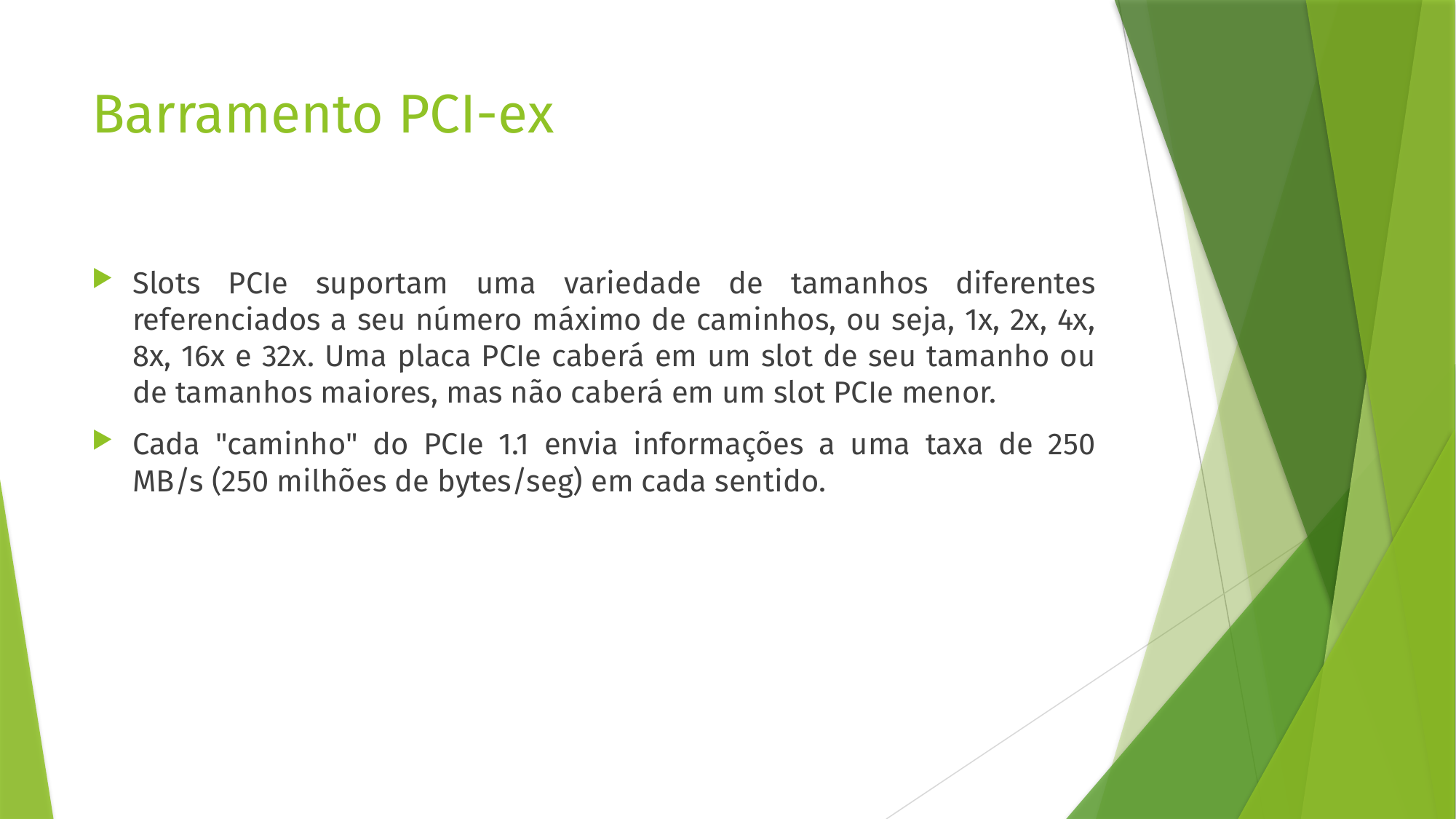

# Barramento PCI-ex
Slots PCIe suportam uma variedade de tamanhos diferentes referenciados a seu número máximo de caminhos, ou seja, 1x, 2x, 4x, 8x, 16x e 32x. Uma placa PCIe caberá em um slot de seu tamanho ou de tamanhos maiores, mas não caberá em um slot PCIe menor.
Cada "caminho" do PCIe 1.1 envia informações a uma taxa de 250 MB/s (250 milhões de bytes/seg) em cada sentido.